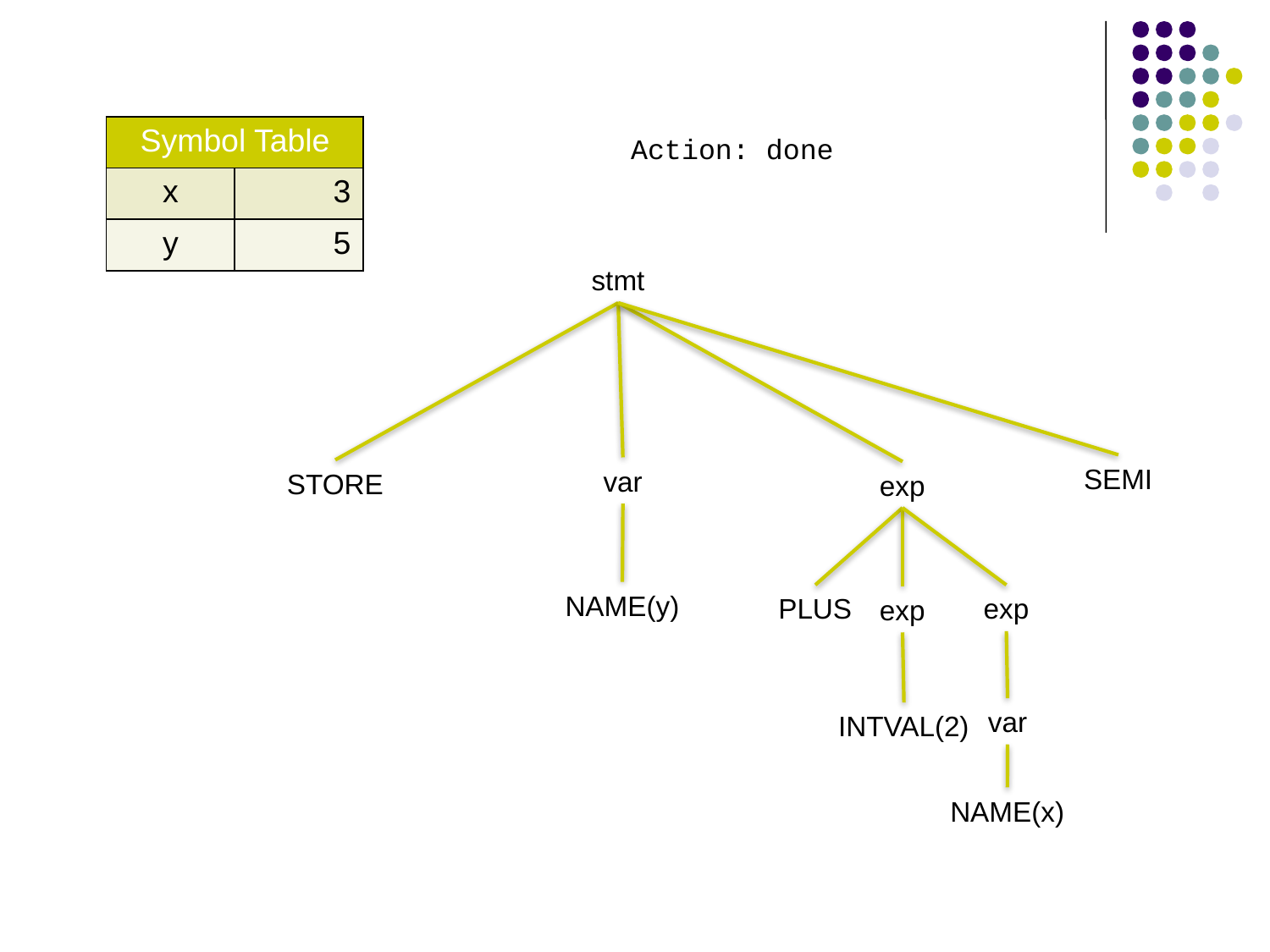

| Symbol Table |  |
| --- | --- |
| x | 3 |
| y | 5 |
Action: done
stmt
SEMI
var
STORE
exp
NAME(y)
PLUS
exp
exp
var
INTVAL(2)
NAME(x)